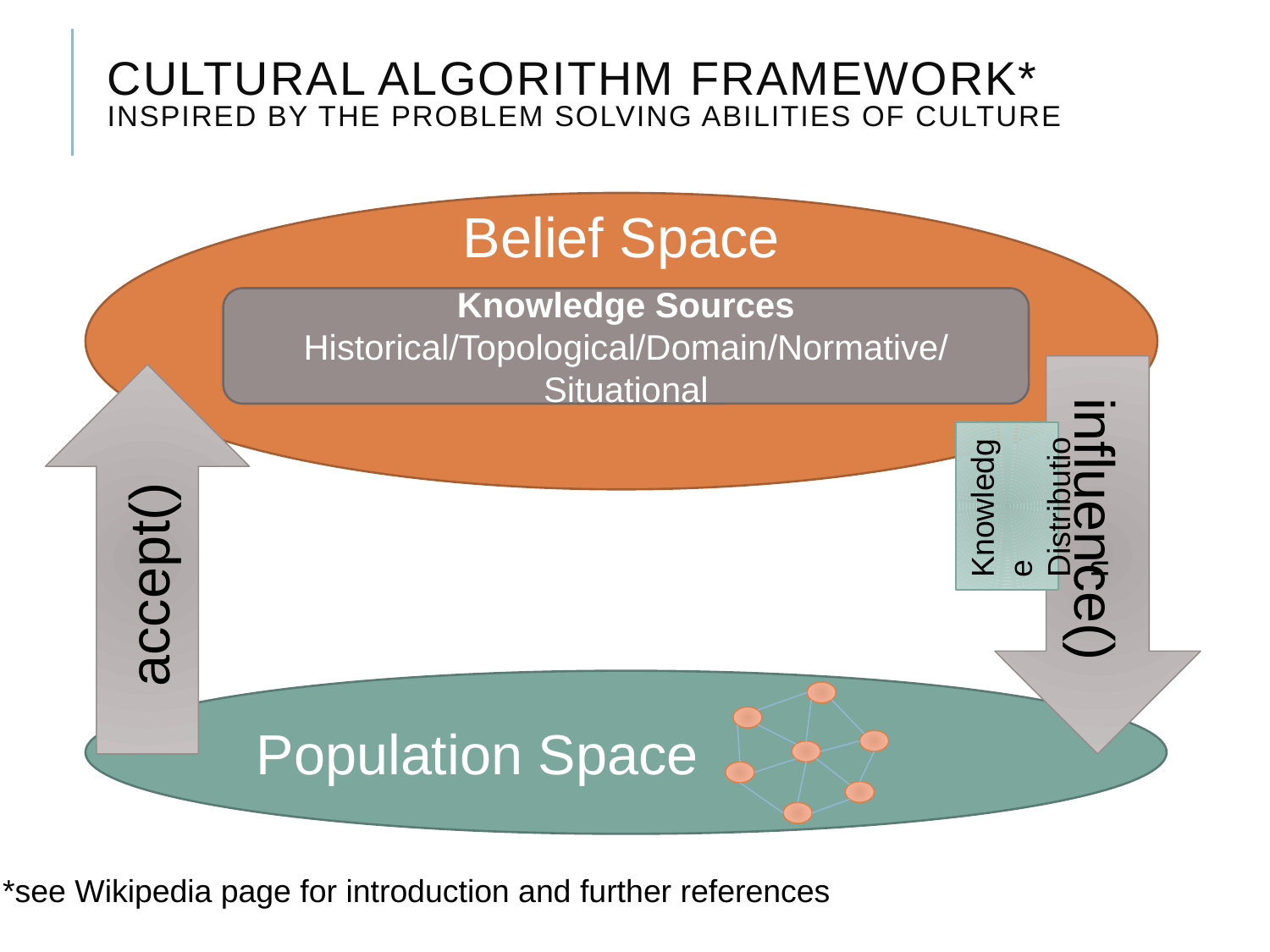

# Cultural Algorithm Framework* Inspired by the problem solving abilities of culture

Belief Space
Knowledge Sources
Historical/Topological/Domain/Normative/Situational
influence()
accept()
Population Space

Knowledge Distribution
*see Wikipedia page for introduction and further references